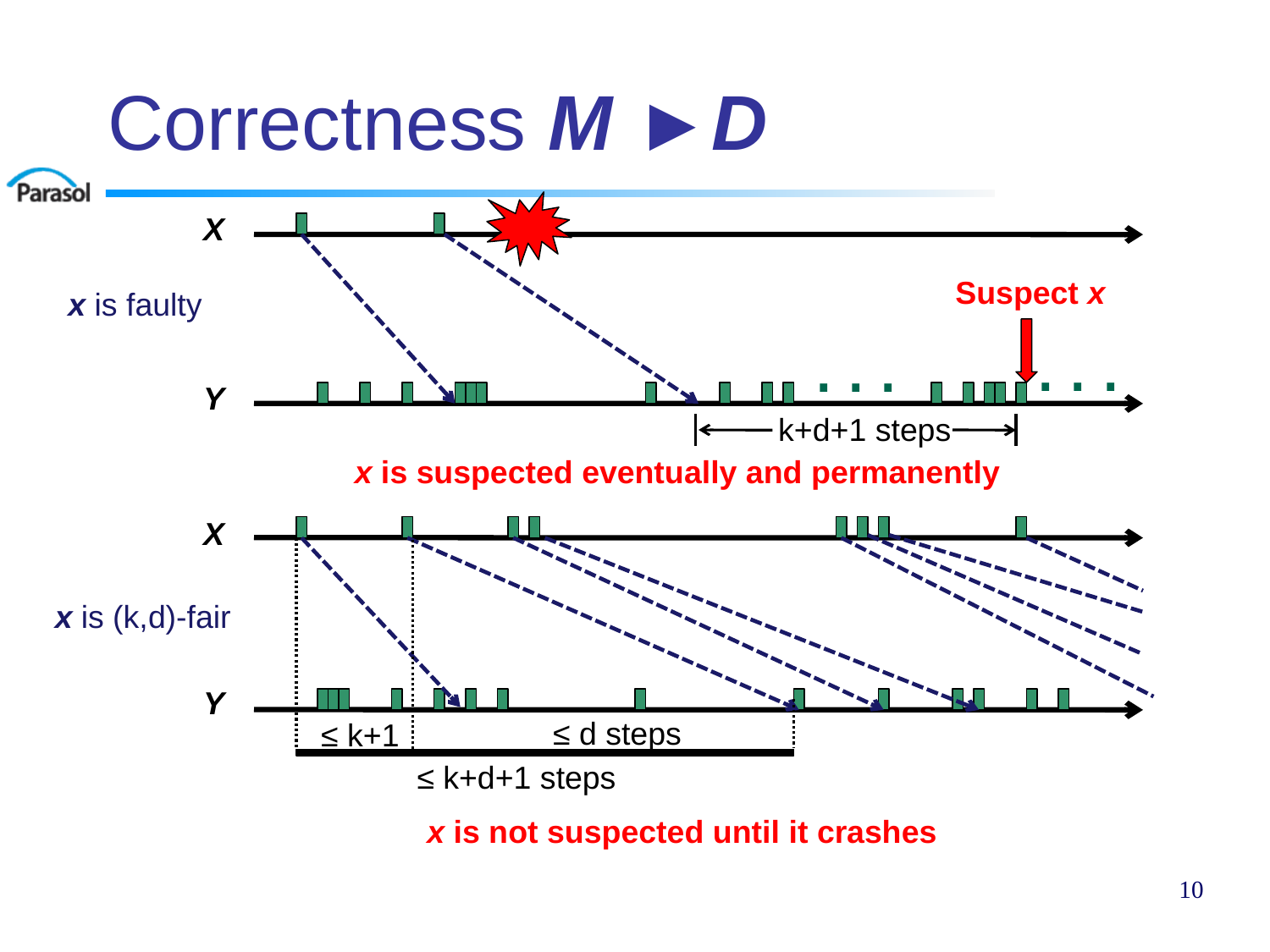

# Correctness M ►D

X

Suspect x
x is faulty
. . .
. . .

Y

k+d+1 steps
x is suspected eventually and permanently
X

x is (k,d)-fair
Y

≤ d steps
≤ k+1

≤ k+d+1 steps
x is not suspected until it crashes
10